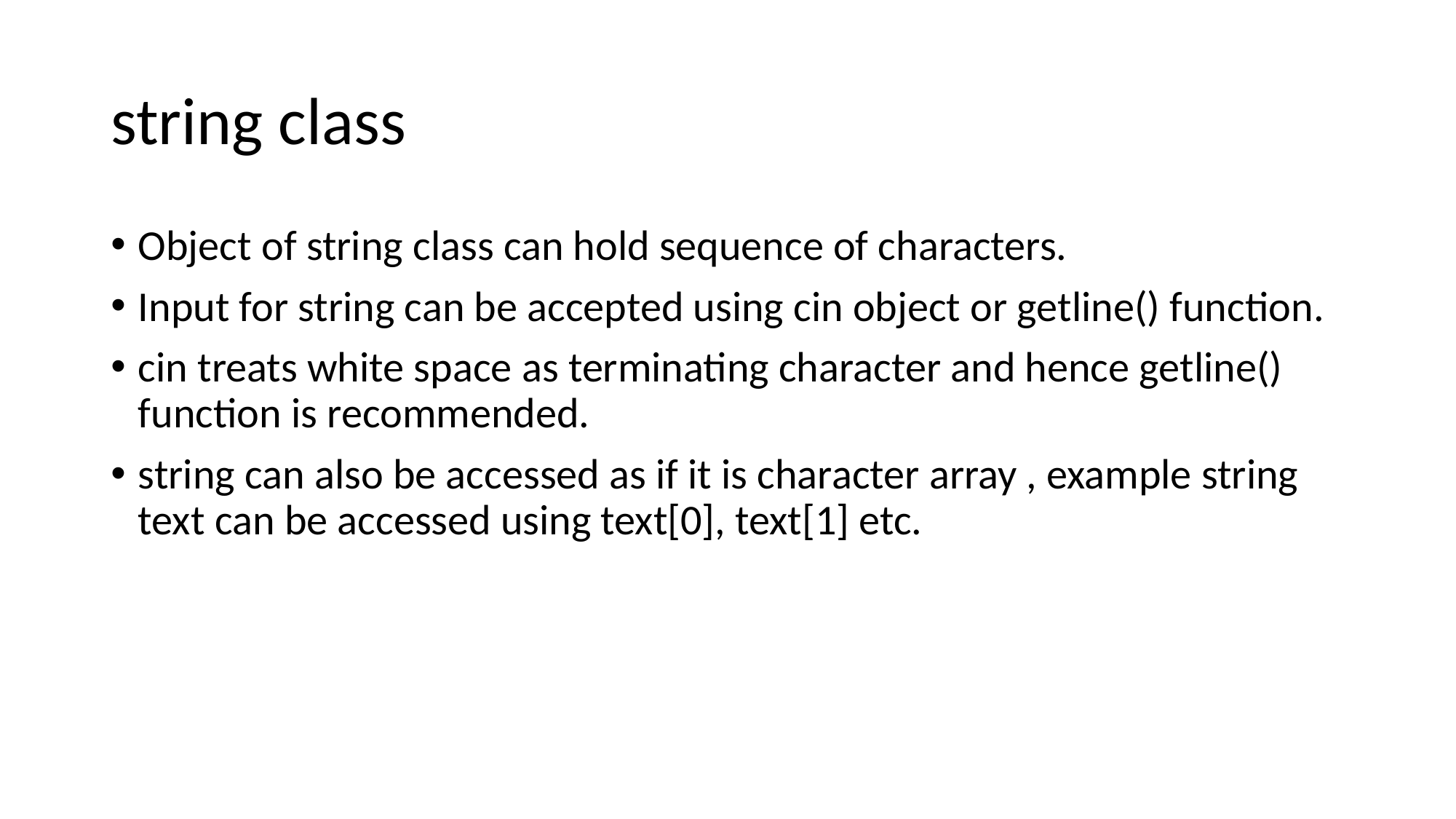

# string class
Object of string class can hold sequence of characters.
Input for string can be accepted using cin object or getline() function.
cin treats white space as terminating character and hence getline() function is recommended.
string can also be accessed as if it is character array , example string text can be accessed using text[0], text[1] etc.